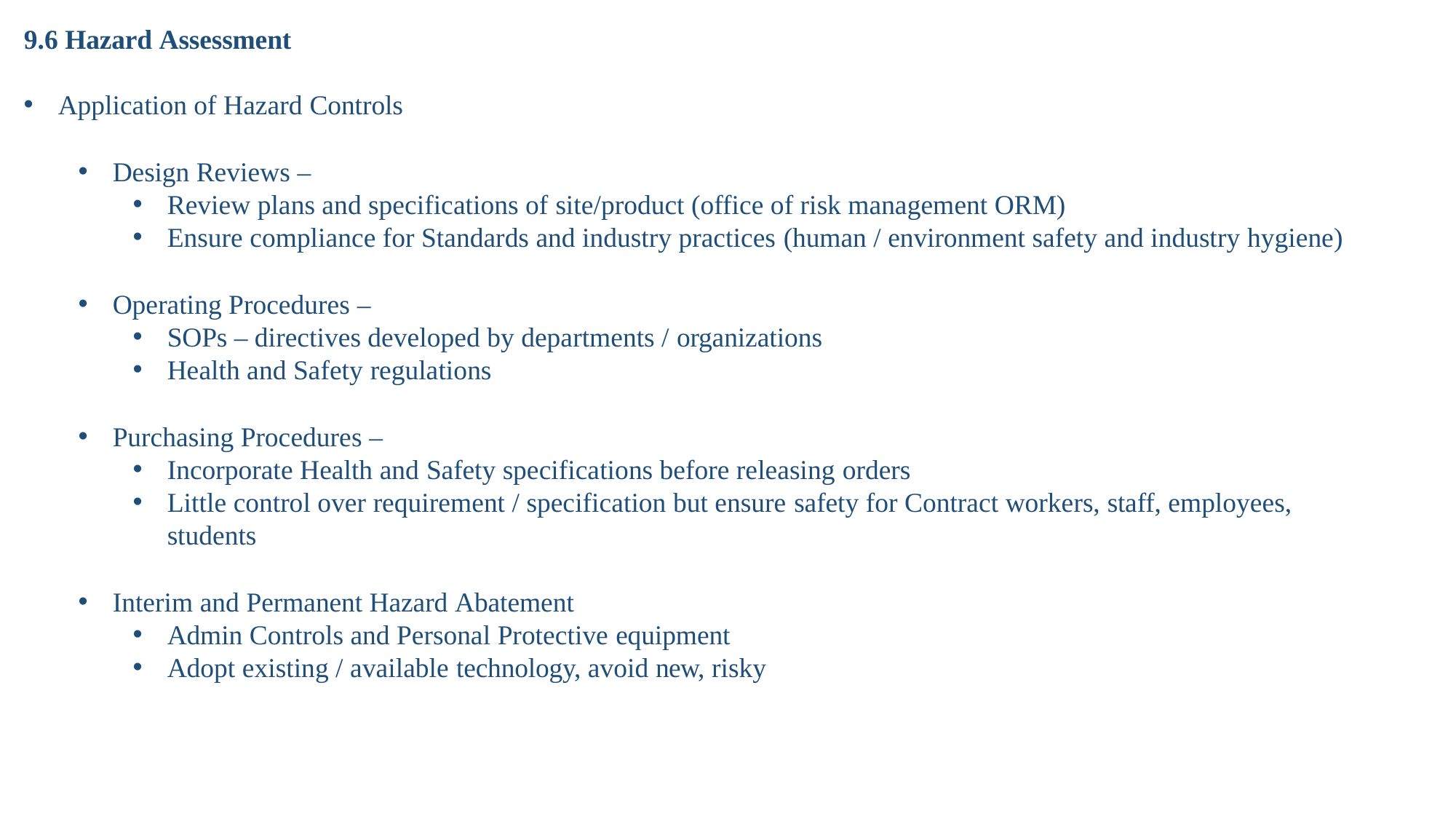

# 9.6 Hazard Assessment
Application of Hazard Controls

Design Reviews –
Review plans and specifications of site/product (office of risk management ORM)
Ensure compliance for Standards and industry practices (human / environment safety and industry hygiene)

Operating Procedures –
SOPs – directives developed by departments / organizations
Health and Safety regulations

Purchasing Procedures –
Incorporate Health and Safety specifications before releasing orders
Little control over requirement / specification but ensure safety for Contract workers, staff, employees, students

Interim and Permanent Hazard Abatement
Admin Controls and Personal Protective equipment
Adopt existing / available technology, avoid new, risky